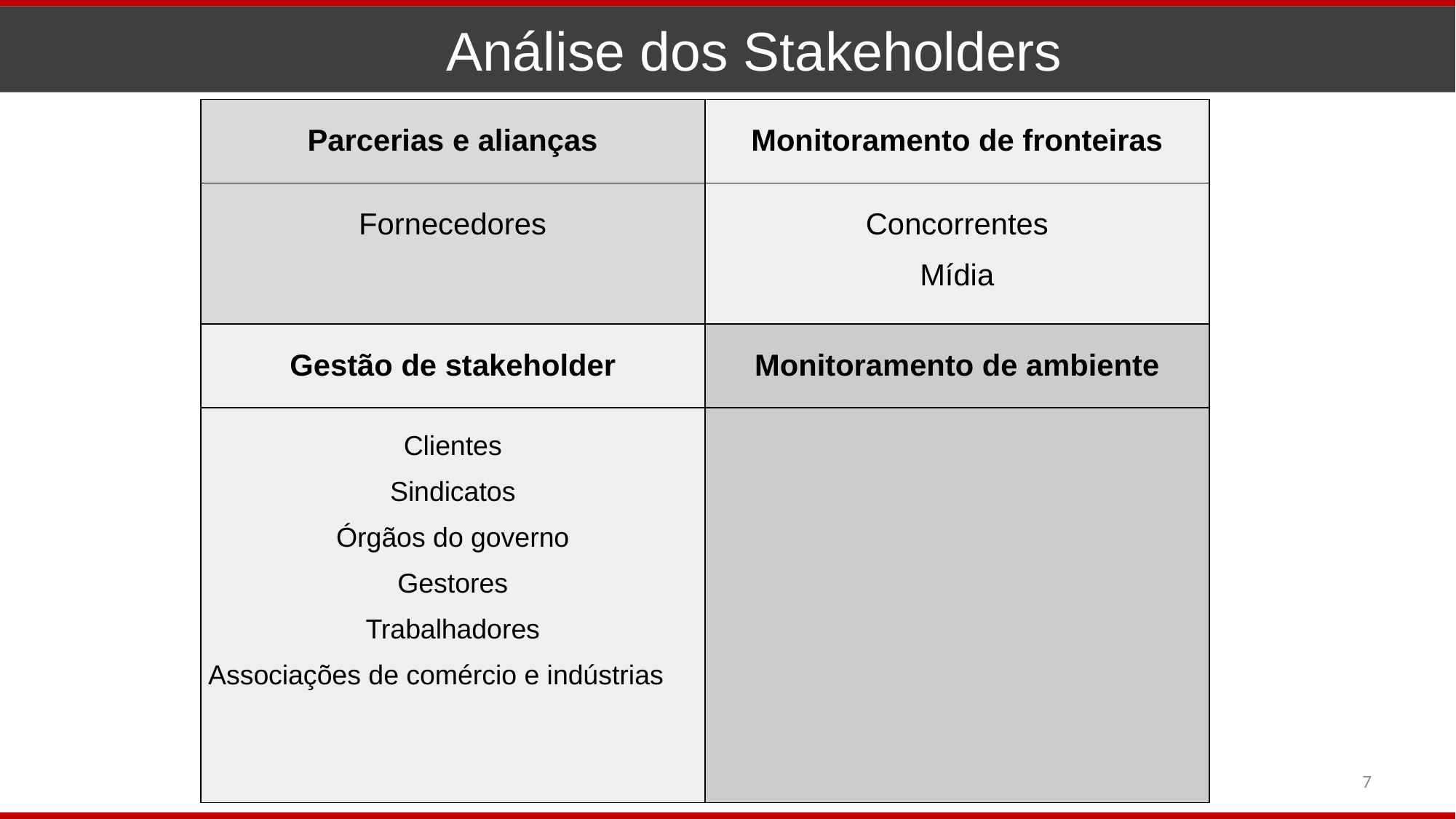

Análise dos Stakeholders
| Parcerias e alianças | Monitoramento de fronteiras |
| --- | --- |
| Fornecedores | Concorrentes Mídia |
| Gestão de stakeholder | Monitoramento de ambiente |
| Clientes Sindicatos Órgãos do governo Gestores Trabalhadores Associações de comércio e indústrias |  |

7